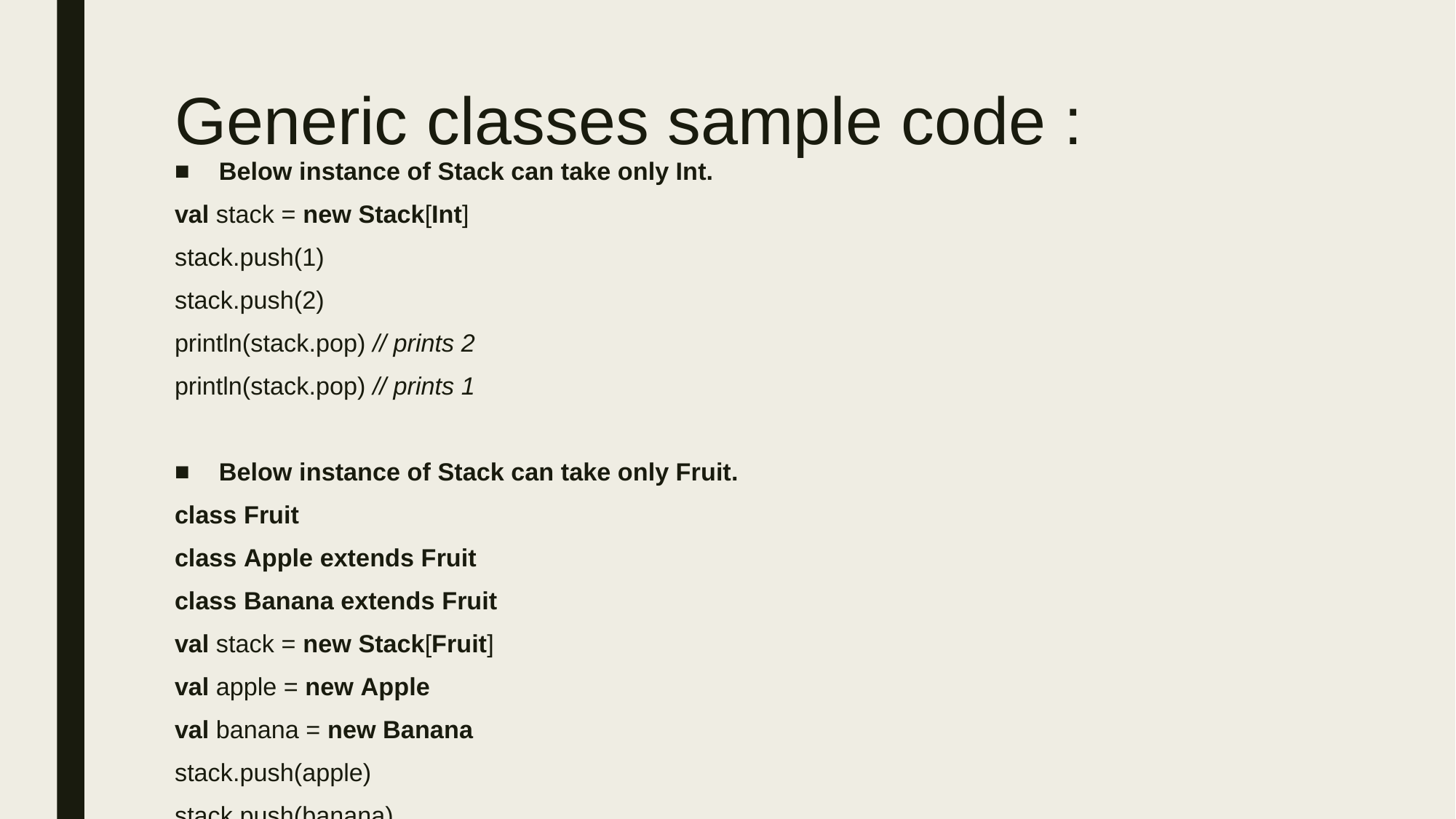

# Generic classes sample code :
Below instance of Stack can take only Int.
val stack = new Stack[Int]
stack.push(1)
stack.push(2)
println(stack.pop) // prints 2
println(stack.pop) // prints 1

Below instance of Stack can take only Fruit.
class Fruit
class Apple extends Fruit
class Banana extends Fruit
val stack = new Stack[Fruit]
val apple = new Apple
val banana = new Banana
stack.push(apple)
stack.push(banana)